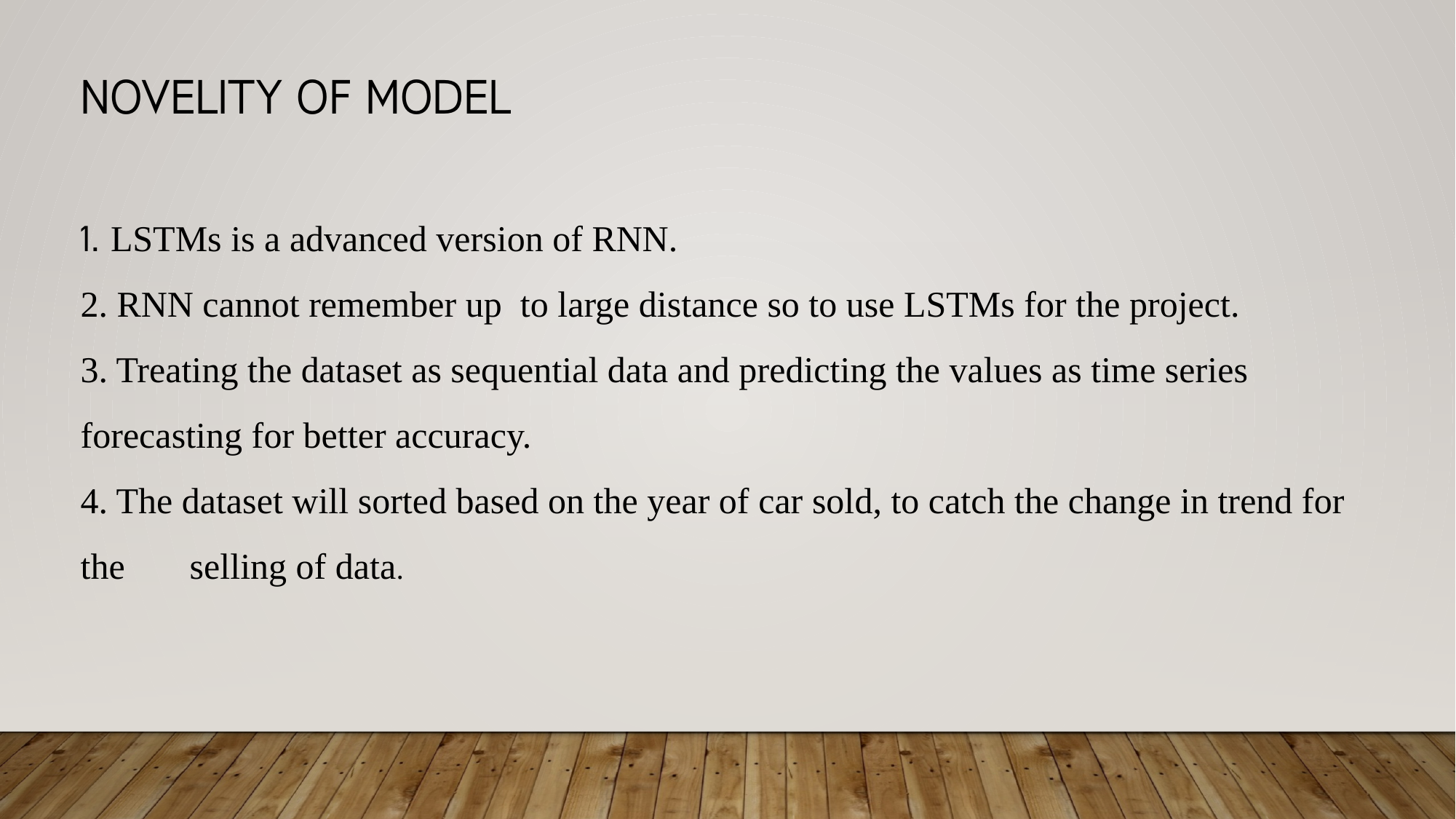

NOVELITY OF MODEL
1. LSTMs is a advanced version of RNN.
2. RNN cannot remember up  to large distance so to use LSTMs for the project.
3. Treating the dataset as sequential data and predicting the values as time series forecasting for better accuracy.
4. The dataset will sorted based on the year of car sold, to catch the change in trend for the 	selling of data.